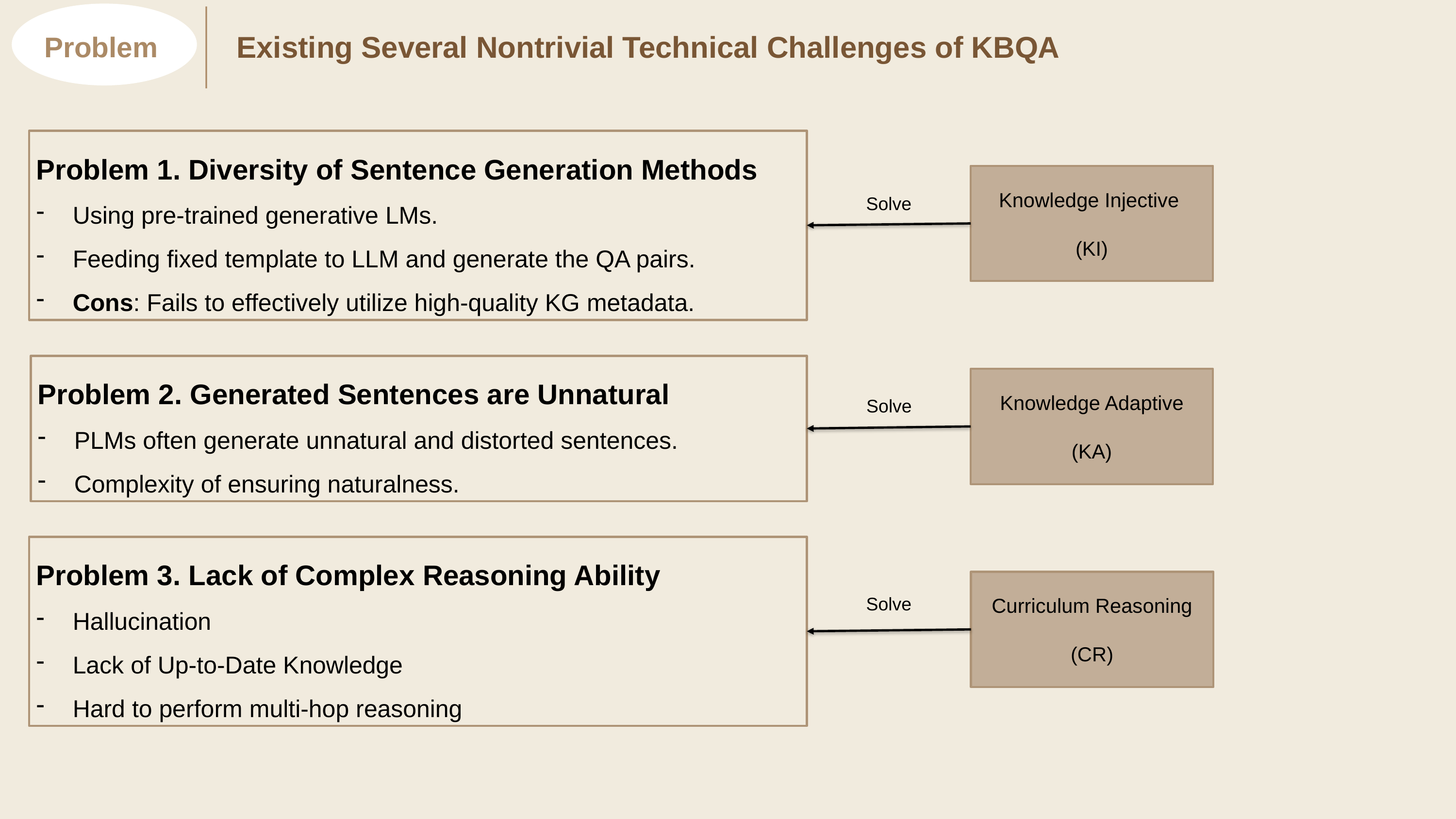

Existing Several Nontrivial Technical Challenges of KBQA
Problem
Problem 1. Diversity of Sentence Generation Methods
Using pre-trained generative LMs.
Feeding fixed template to LLM and generate the QA pairs.
Cons: Fails to effectively utilize high-quality KG metadata.
Knowledge Injective

(KI)
Solve
Problem 2. Generated Sentences are Unnatural
PLMs often generate unnatural and distorted sentences.
Complexity of ensuring naturalness.
Knowledge Adaptive

(KA)
Solve
Problem 3. Lack of Complex Reasoning Ability
Hallucination
Lack of Up-to-Date Knowledge
Hard to perform multi-hop reasoning
Curriculum Reasoning

(CR)
Solve